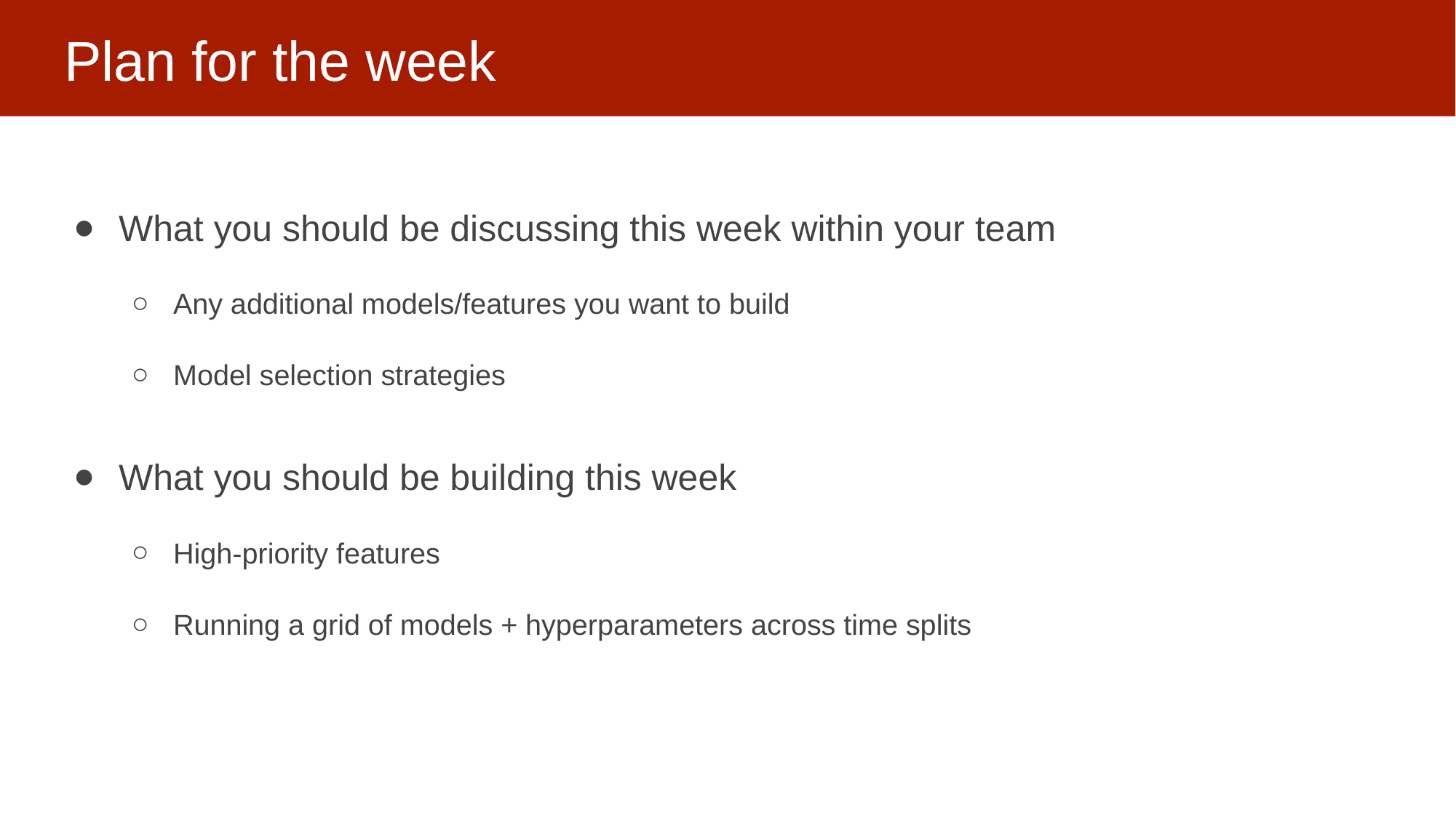

# Plan for the week
What you should be discussing this week within your team
Any additional models/features you want to build
Model selection strategies

What you should be building this week
High-priority features
Running a grid of models + hyperparameters across time splits